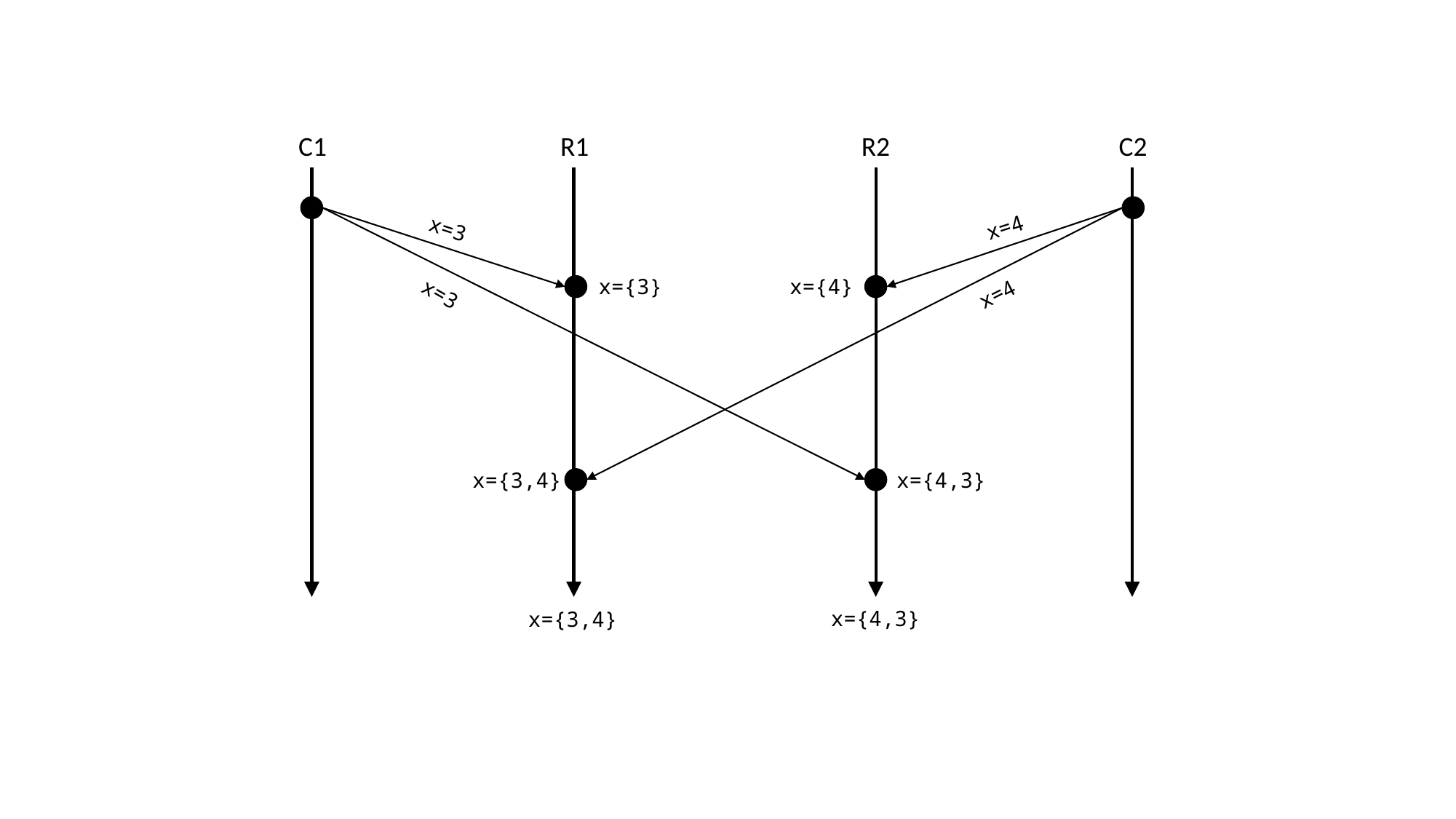

C1
R1
R2
C2

x=4
x=3
x={3}
x={4}
x=3
x=4

x={3,4}
x={4,3}

x={4,3}
x={3,4}